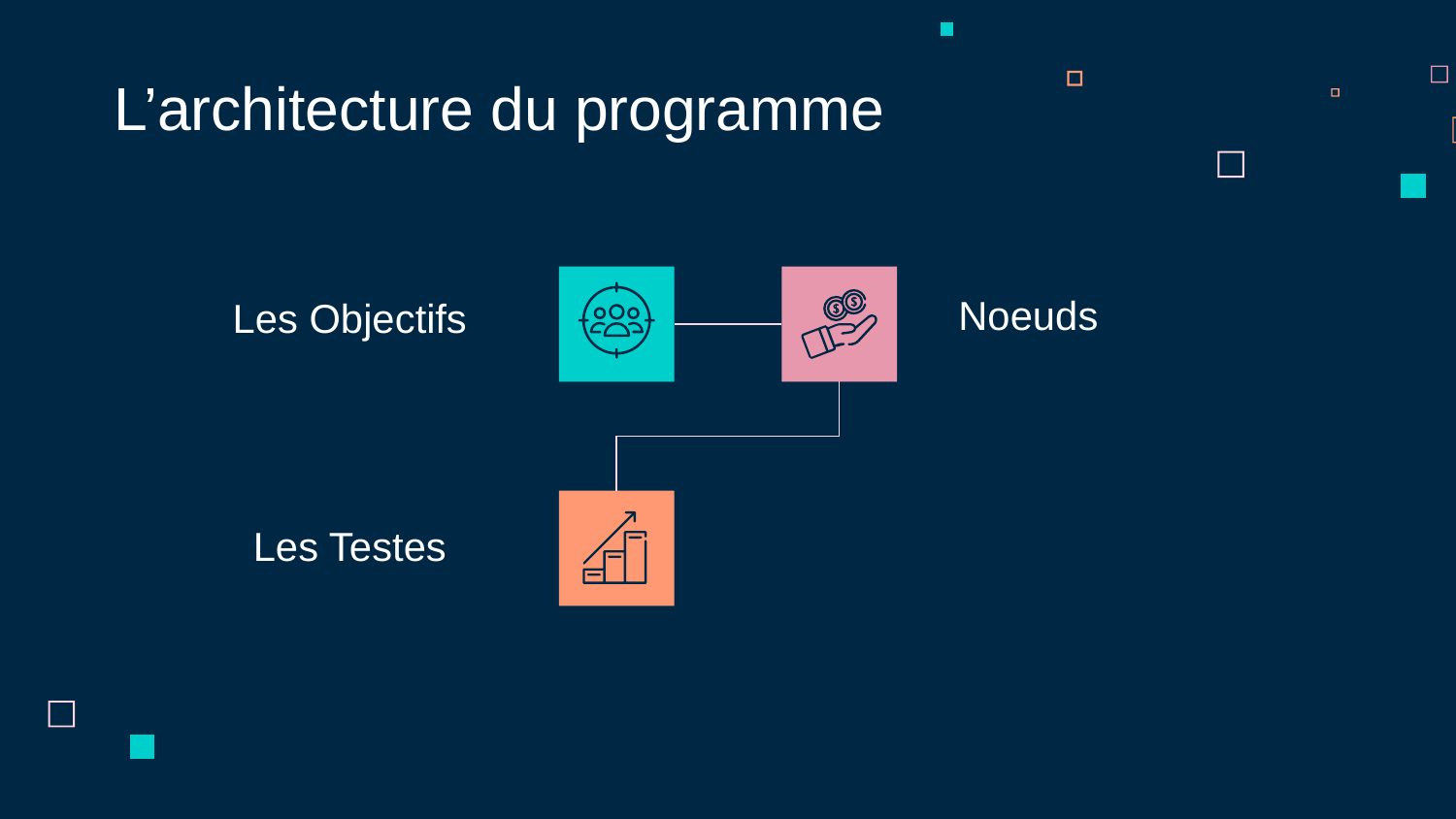

L’architecture du programme
Noeuds
# Les Objectifs

Les Testes